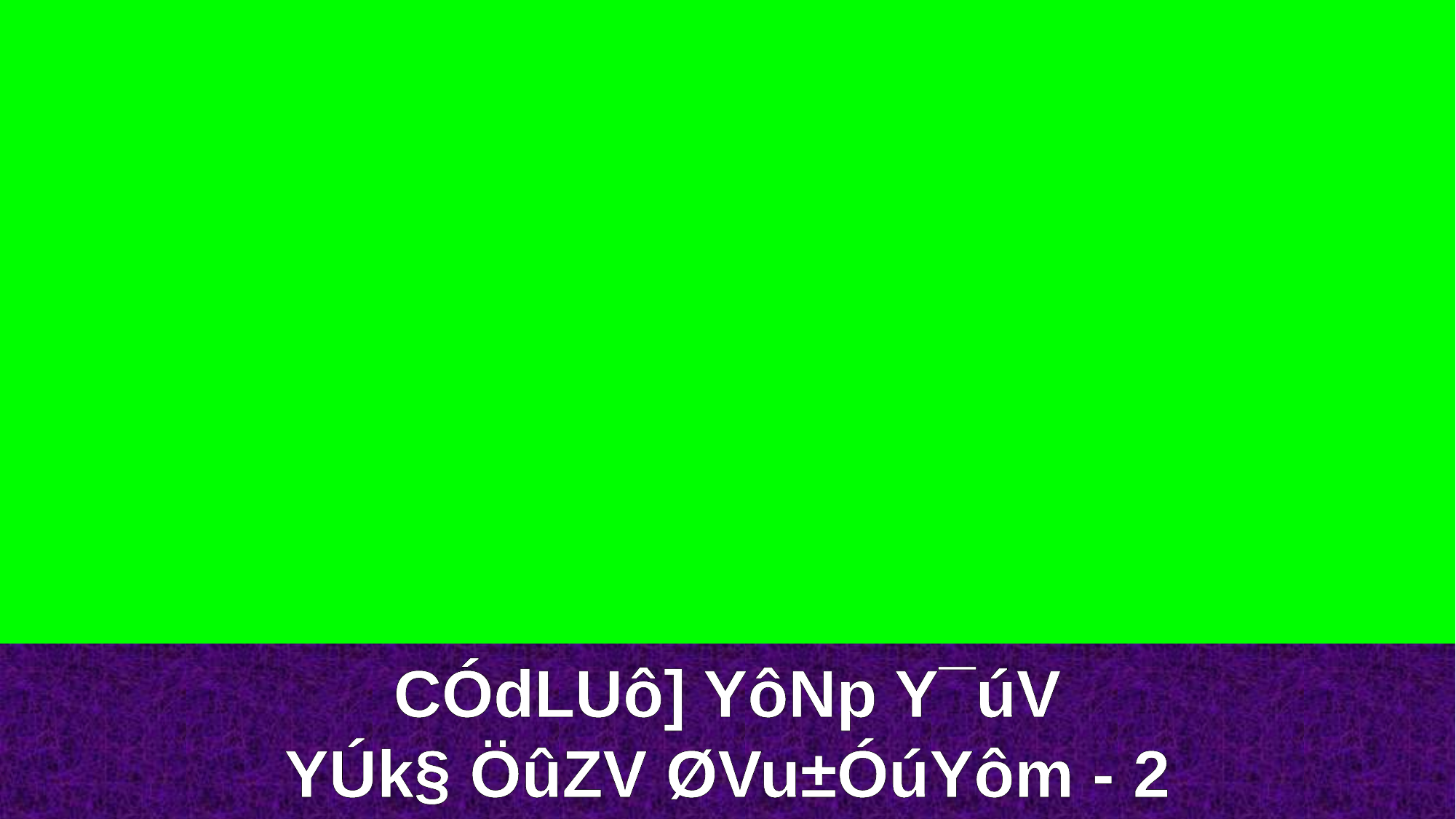

CÓdLUô] YôNp Y¯úV
YÚk§ ÖûZV ØVu±ÓúYôm - 2